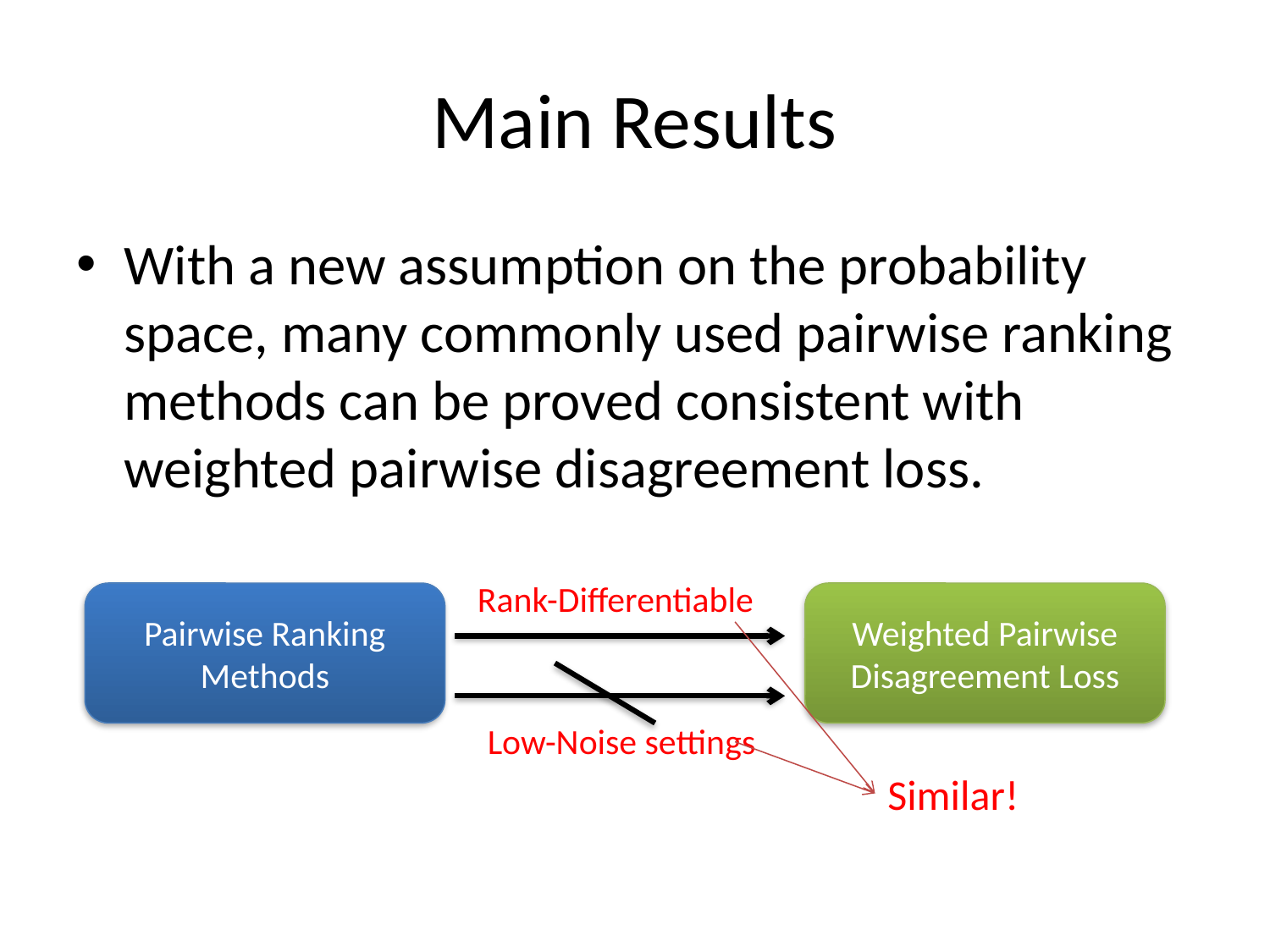

# Main Results
With a new assumption on the probability space, many commonly used pairwise ranking methods can be proved consistent with weighted pairwise disagreement loss.

Rank-Differentiable
Pairwise Ranking Methods
Weighted Pairwise Disagreement Loss
Low-Noise settings
Similar!